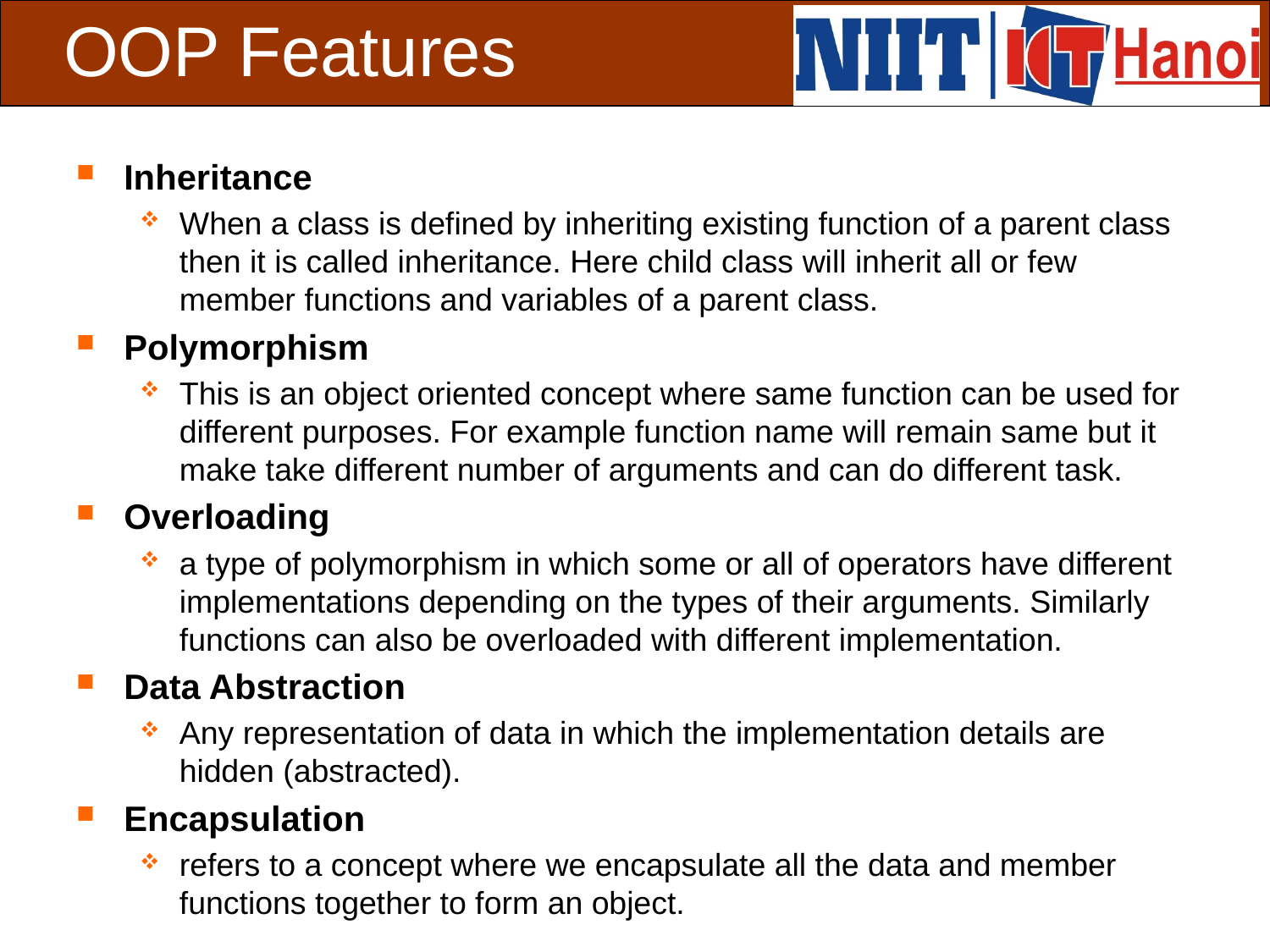

# OOP Features
Inheritance
When a class is defined by inheriting existing function of a parent class then it is called inheritance. Here child class will inherit all or few member functions and variables of a parent class.
Polymorphism
This is an object oriented concept where same function can be used for different purposes. For example function name will remain same but it make take different number of arguments and can do different task.
Overloading
a type of polymorphism in which some or all of operators have different implementations depending on the types of their arguments. Similarly functions can also be overloaded with different implementation.
Data Abstraction
Any representation of data in which the implementation details are hidden (abstracted).
Encapsulation
refers to a concept where we encapsulate all the data and member functions together to form an object.

 Slide 5 of 19